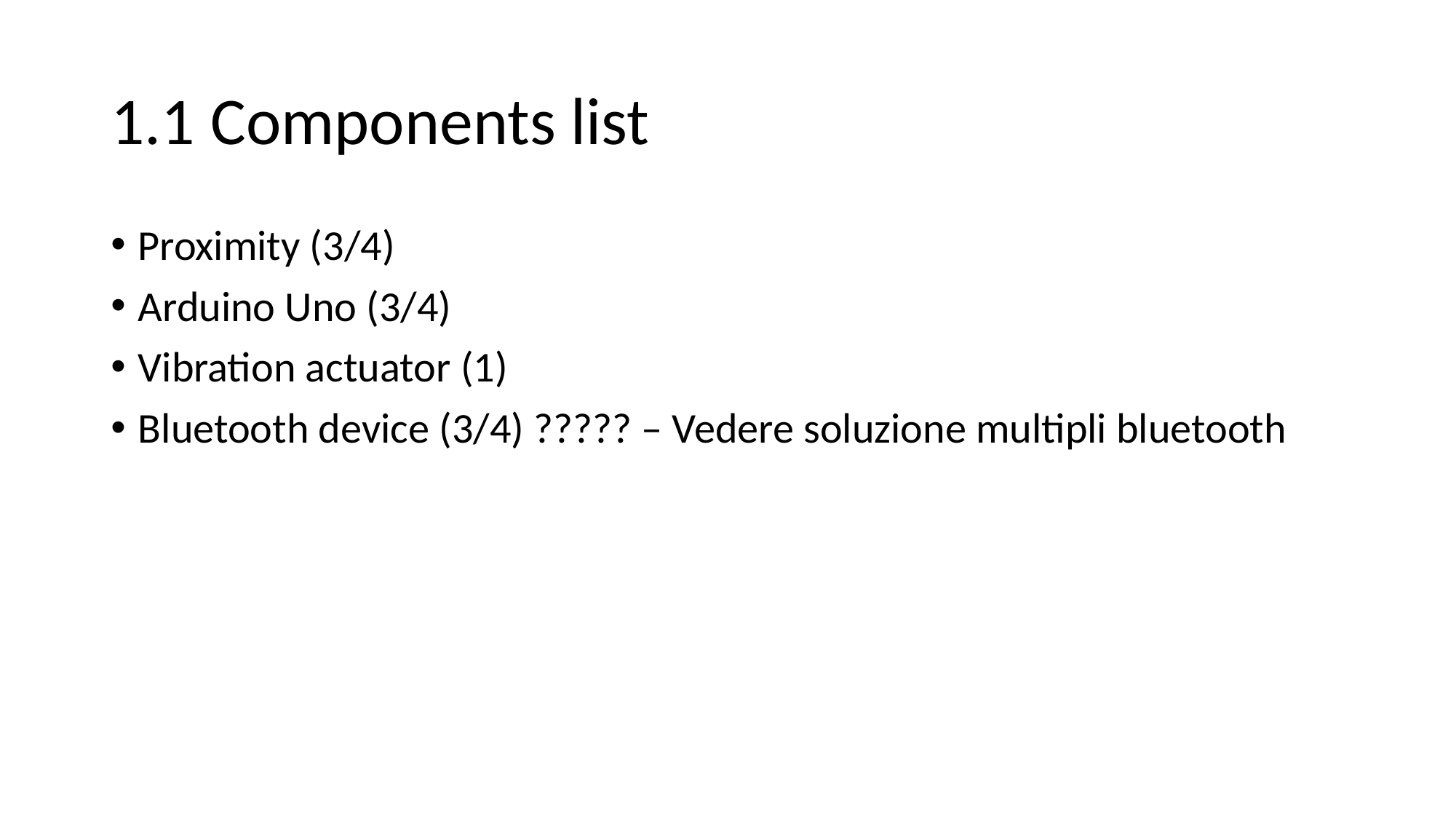

# 1.1 Components list
Proximity (3/4)
Arduino Uno (3/4)
Vibration actuator (1)
Bluetooth device (3/4) ????? – Vedere soluzione multipli bluetooth